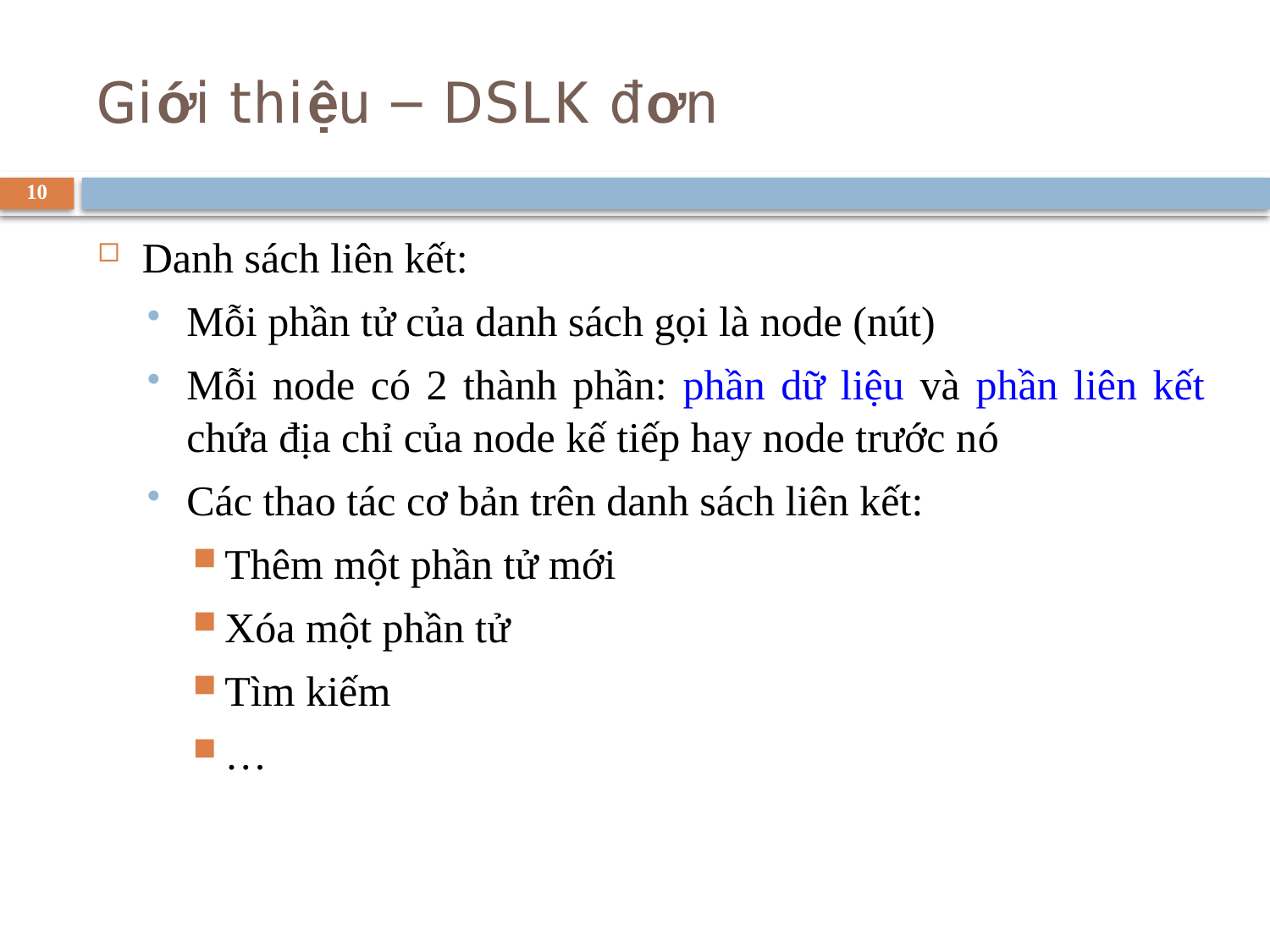

# Giới thiệu – DSLK đơn
10
Danh sách liên kết:
Mỗi phần tử của danh sách gọi là node (nút)
Mỗi node có 2 thành phần: phần dữ liệu và phần liên kết chứa địa chỉ của node kế tiếp hay node trước nó
Các thao tác cơ bản trên danh sách liên kết:
Thêm một phần tử mới
Xóa một phần tử
Tìm kiếm
…